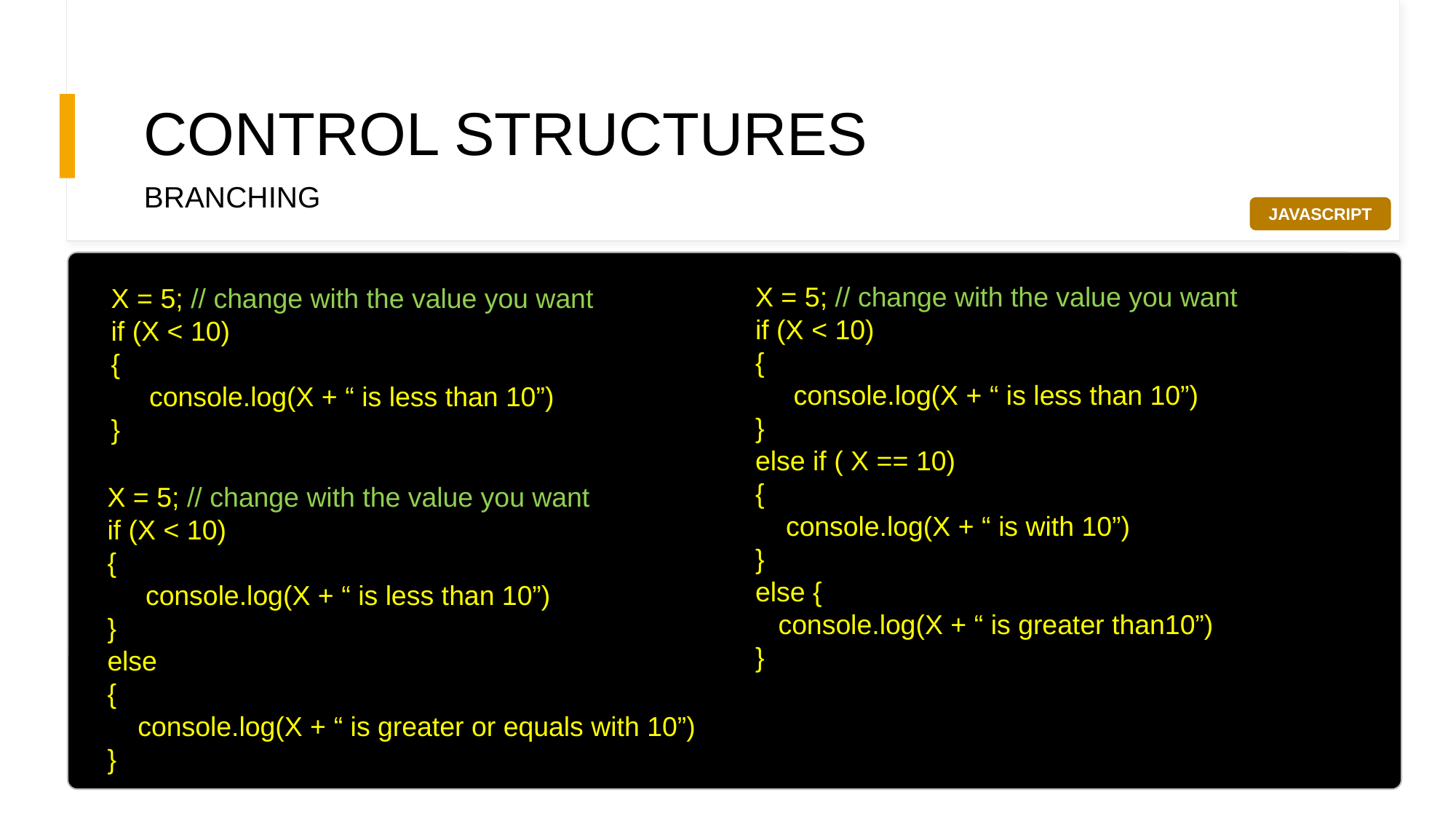

# CONTROL STRUCTURES
BRANCHING
JAVASCRIPT

X = 5; // change with the value you want
if (X < 10)
{
     console.log(X + “ is less than 10”)
}
else if ( X == 10)
{
    console.log(X + “ is with 10”)
}
else {
   console.log(X + “ is greater than10”)
}
X = 5; // change with the value you want
if (X < 10)
{
     console.log(X + “ is less than 10”)
}
X = 5; // change with the value you want
if (X < 10)
{
     console.log(X + “ is less than 10”)
}
else
{
    console.log(X + “ is greater or equals with 10”)
}